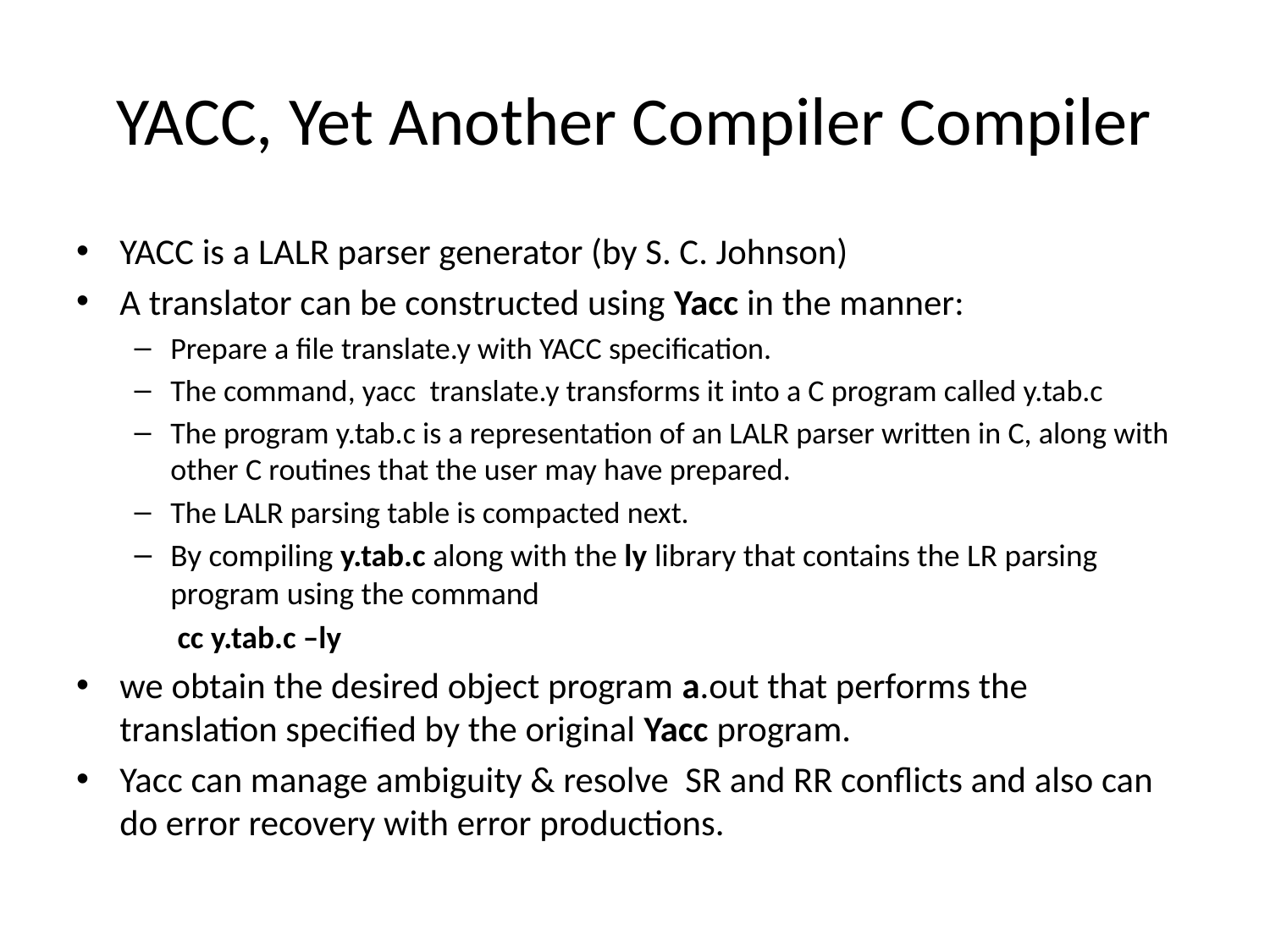

# YACC, Yet Another Compiler Compiler
YACC is a LALR parser generator (by S. C. Johnson)
A translator can be constructed using Yacc in the manner:
Prepare a file translate.y with YACC specification.
The command, yacc  translate.y transforms it into a C program called y.tab.c
The program y.tab.c is a representation of an LALR parser written in C, along with other C routines that the user may have prepared.
The LALR parsing table is compacted next.
By compiling y.tab.c along with the ly library that contains the LR parsing program using the command
      cc y.tab.c –ly
we obtain the desired object program a.out that performs the translation specified by the original Yacc program.
Yacc can manage ambiguity & resolve  SR and RR conflicts and also can do error recovery with error productions.